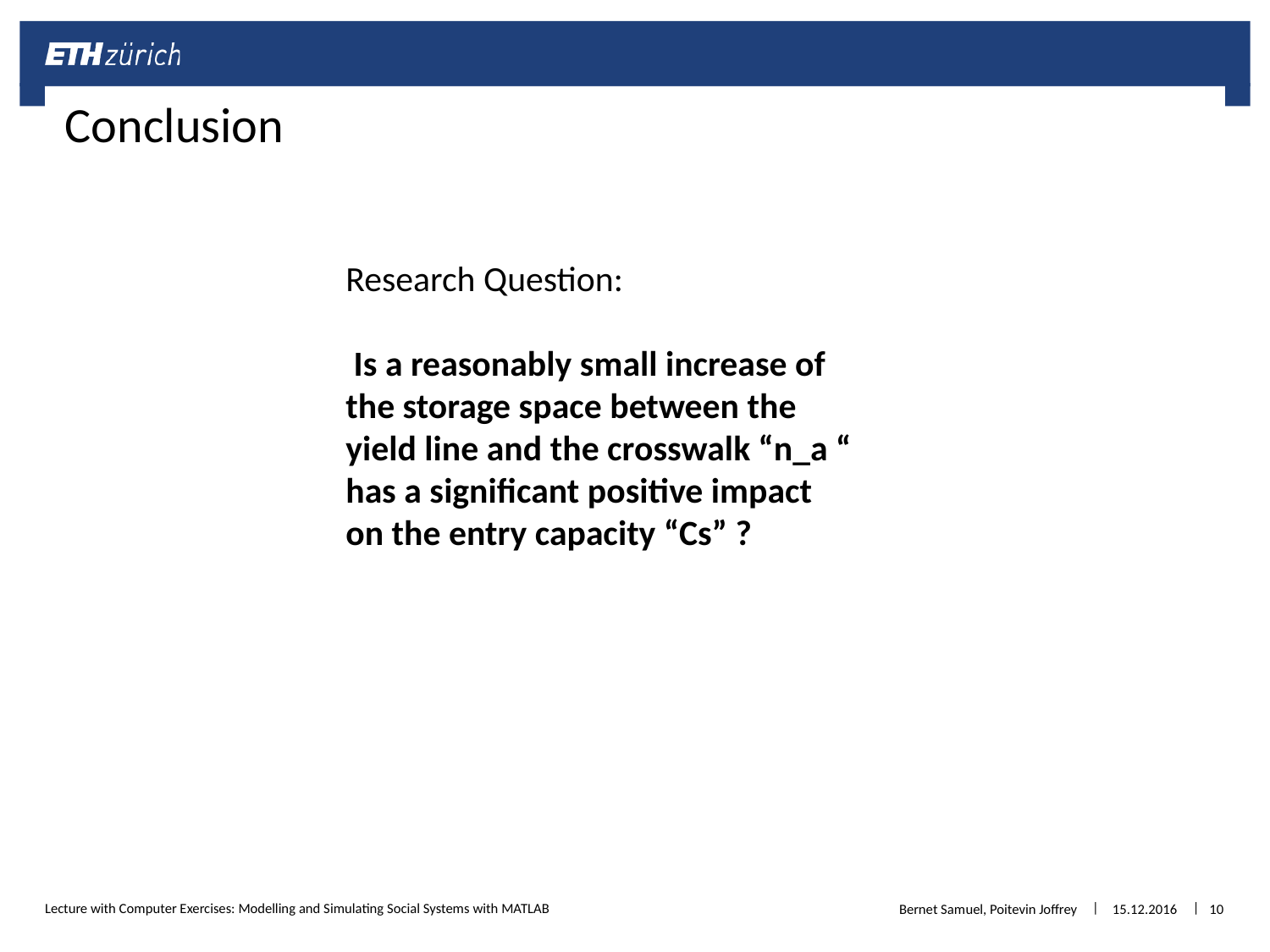

# Conclusion
Research Question:

 Is a reasonably small increase of the storage space between the yield line and the crosswalk “n_a “ has a significant positive impact on the entry capacity “Cs” ?

Bernet Samuel, Poitevin Joffrey
15.12.2016
10